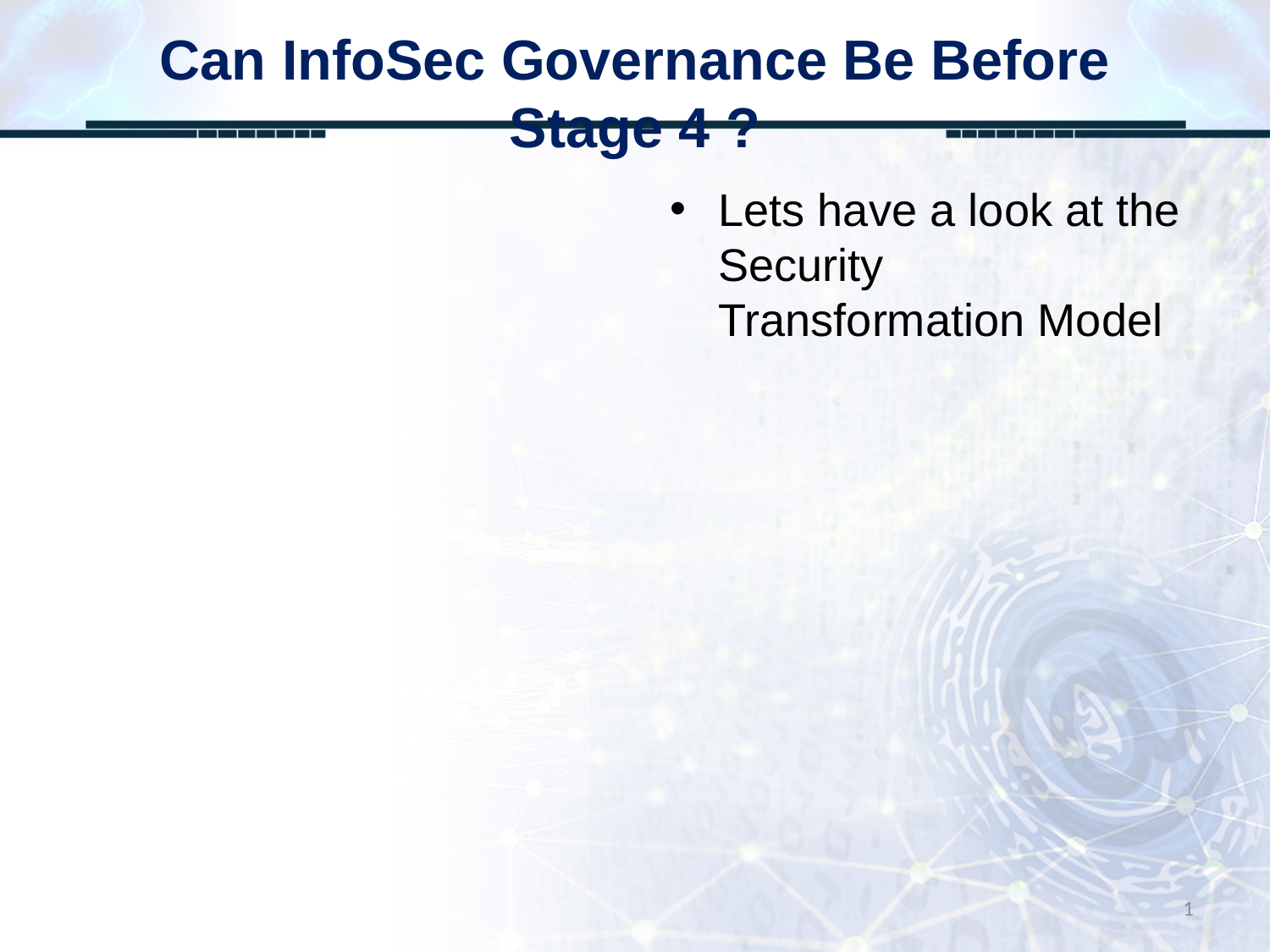

# Can InfoSec Governance Be Before Stage 4 ?
Lets have a look at the Security Transformation Model
1